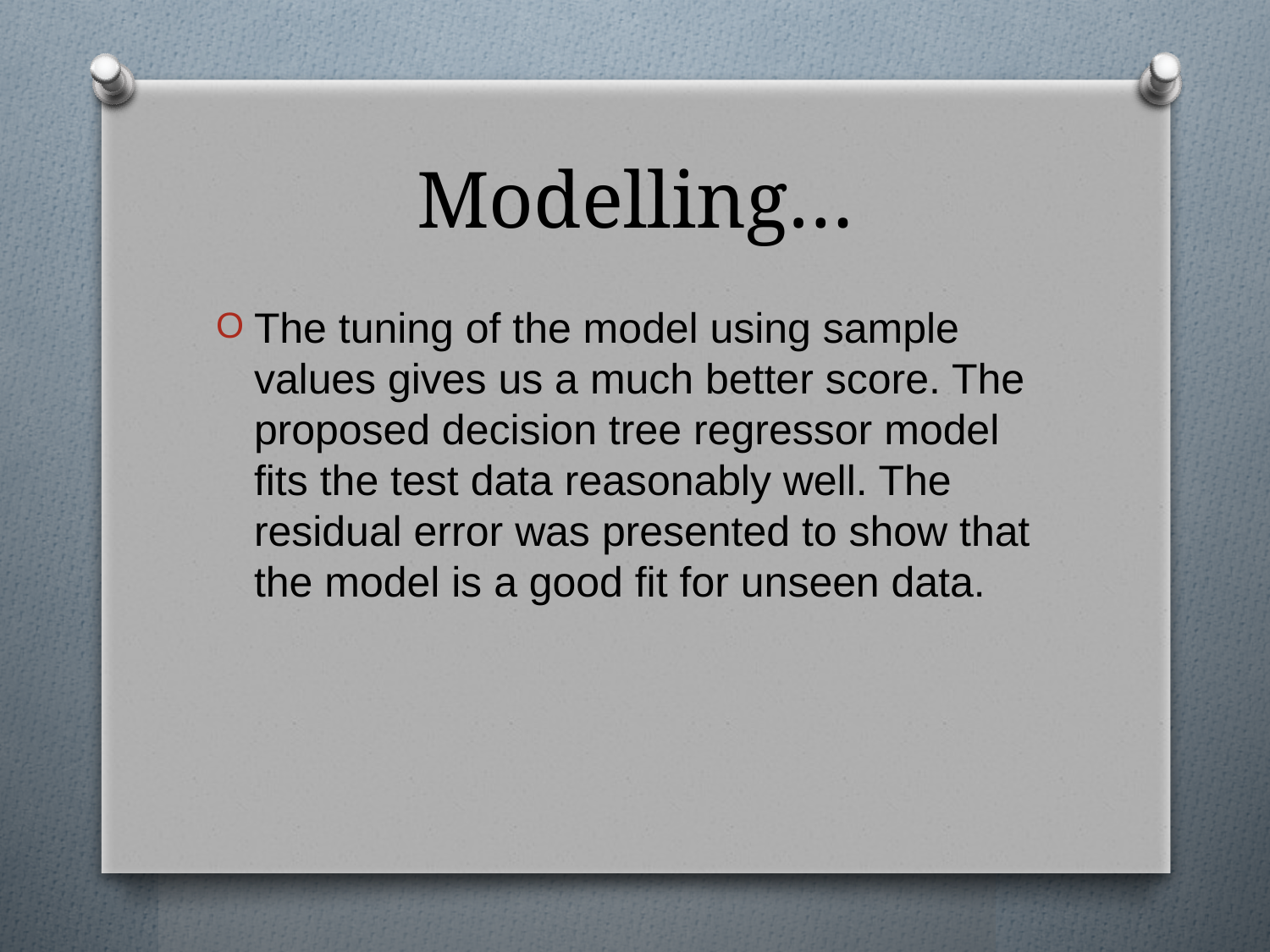

# Modelling…
The tuning of the model using sample values gives us a much better score. The proposed decision tree regressor model fits the test data reasonably well. The residual error was presented to show that the model is a good fit for unseen data.